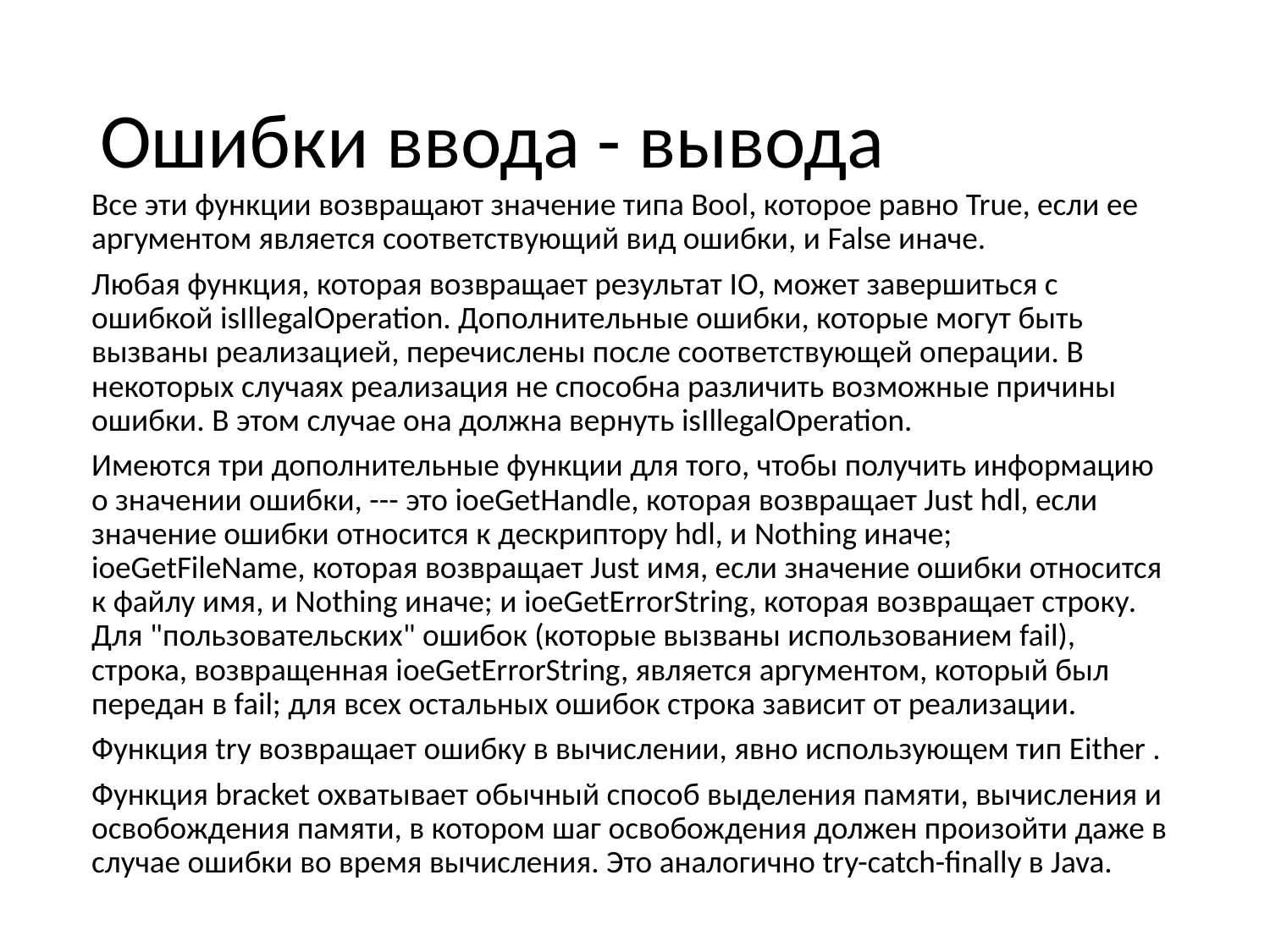

# Ошибки ввода - вывода
Все эти функции возвращают значение типа Bool, которое равно True, если ее аргументом является соответствующий вид ошибки, и False иначе.
Любая функция, которая возвращает результат IO, может завершиться с ошибкой isIllegalOperation. Дополнительные ошибки, которые могут быть вызваны реализацией, перечислены после соответствующей операции. В некоторых случаях реализация не способна различить возможные причины ошибки. В этом случае она должна вернуть isIllegalOperation.
Имеются три дополнительные функции для того, чтобы получить информацию о значении ошибки, --- это ioeGetHandle, которая возвращает Just hdl, если значение ошибки относится к дескриптору hdl, и Nothing иначе; ioeGetFileName, которая возвращает Just имя, если значение ошибки относится к файлу имя, и Nothing иначе; и ioeGetErrorString, которая возвращает строку. Для "пользовательских" ошибок (которые вызваны использованием fail), строка, возвращенная ioeGetErrorString, является аргументом, который был передан в fail; для всех остальных ошибок строка зависит от реализации.
Функция try возвращает ошибку в вычислении, явно использующем тип Either .
Функция bracket охватывает обычный способ выделения памяти, вычисления и освобождения памяти, в котором шаг освобождения должен произойти даже в случае ошибки во время вычисления. Это аналогично try-catch-finally в Java.